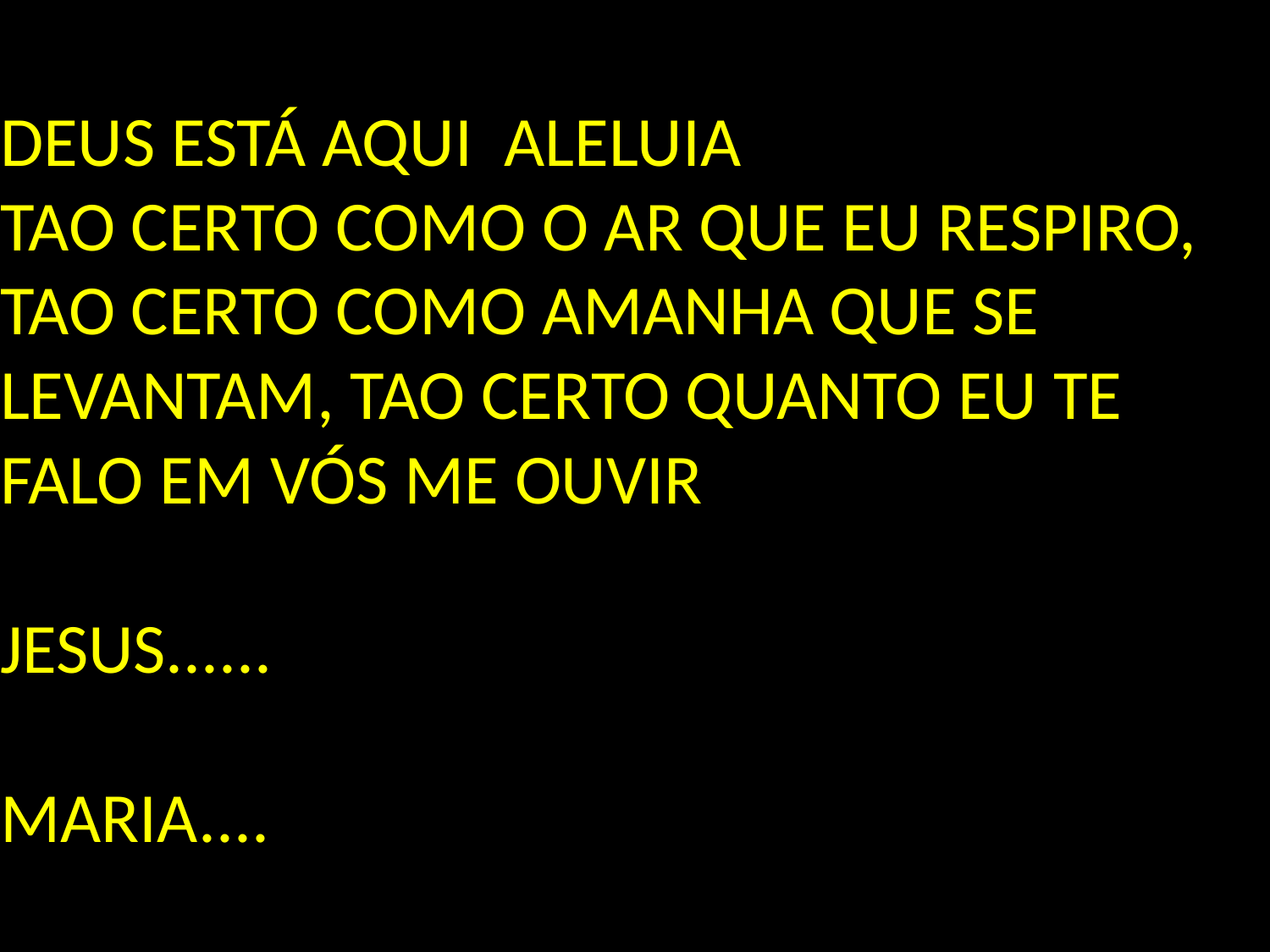

# DEUS ESTÁ AQUI  ALELUIA TAO CERTO COMO O AR QUE EU RESPIRO, TAO CERTO COMO AMANHA QUE SE LEVANTAM, TAO CERTO QUANTO EU TE FALO EM VÓS ME OUVIR JESUS...... MARIA....